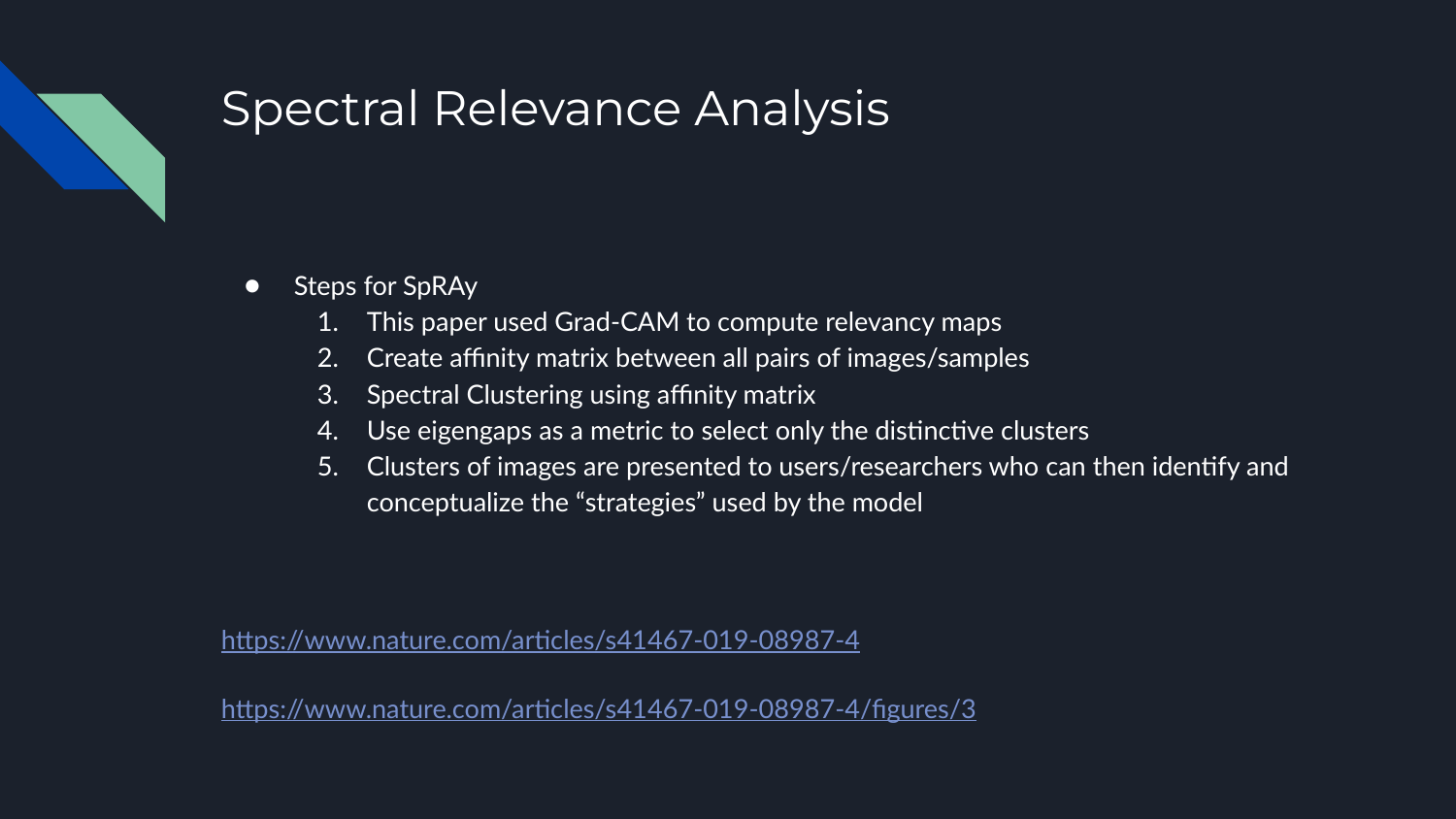

# Spectral Relevance Analysis
Steps for SpRAy
This paper used Grad-CAM to compute relevancy maps
Create affinity matrix between all pairs of images/samples
Spectral Clustering using affinity matrix
Use eigengaps as a metric to select only the distinctive clusters
Clusters of images are presented to users/researchers who can then identify and conceptualize the “strategies” used by the model

https://www.nature.com/articles/s41467-019-08987-4
https://www.nature.com/articles/s41467-019-08987-4/figures/3